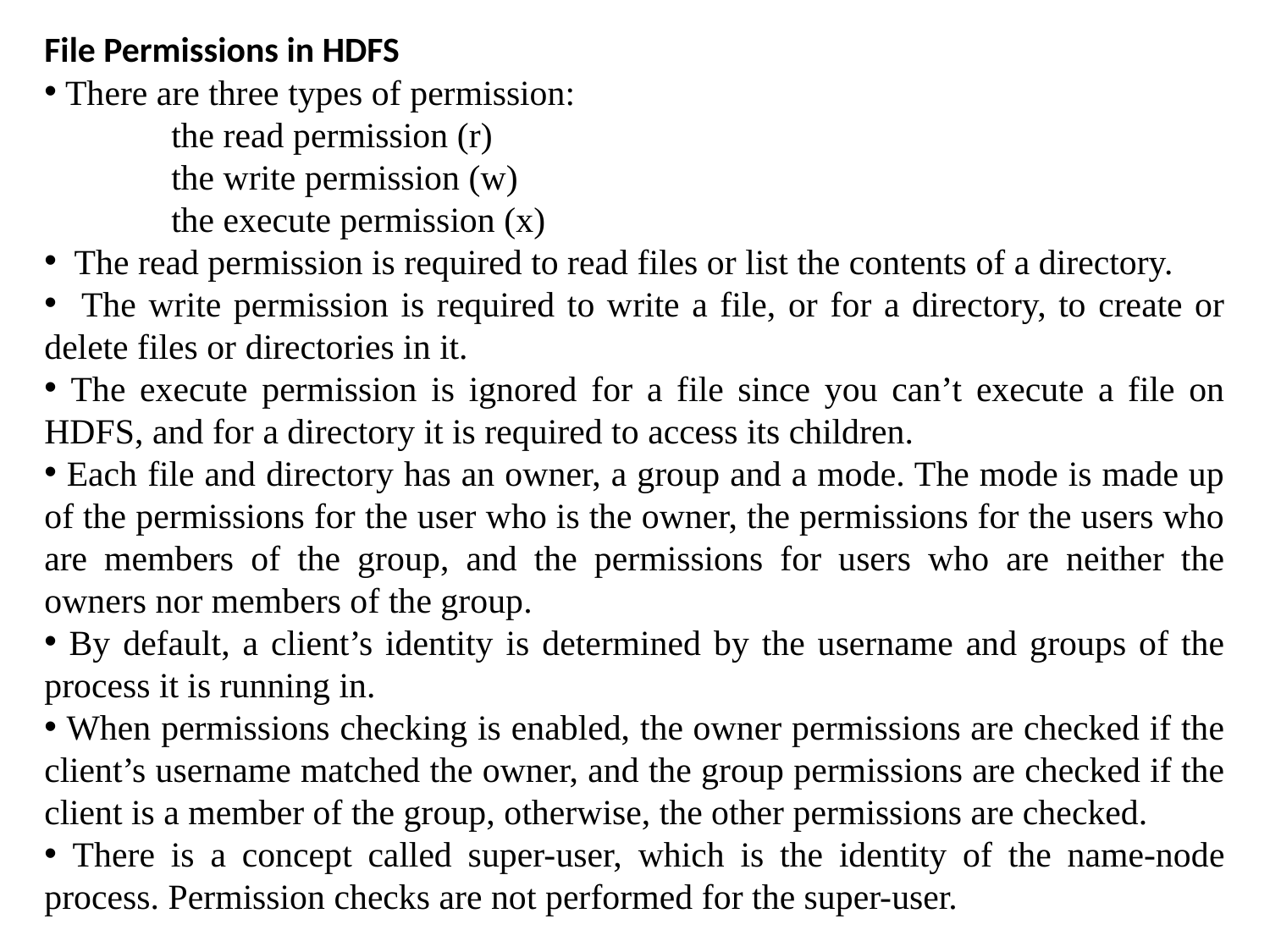

File Permissions in HDFS
 There are three types of permission:
 	the read permission (r)
	the write permission (w)
	the execute permission (x)
  The read permission is required to read files or list the contents of a directory.
  The write permission is required to write a file, or for a directory, to create or delete files or directories in it.
 The execute permission is ignored for a file since you can’t execute a file on HDFS, and for a directory it is required to access its children.
 Each file and directory has an owner, a group and a mode. The mode is made up of the permissions for the user who is the owner, the permissions for the users who are members of the group, and the permissions for users who are neither the owners nor members of the group.
 By default, a client’s identity is determined by the username and groups of the process it is running in.
 When permissions checking is enabled, the owner permissions are checked if the client’s username matched the owner, and the group permissions are checked if the client is a member of the group, otherwise, the other permissions are checked.
 There is a concept called super-user, which is the identity of the name-node process. Permission checks are not performed for the super-user.